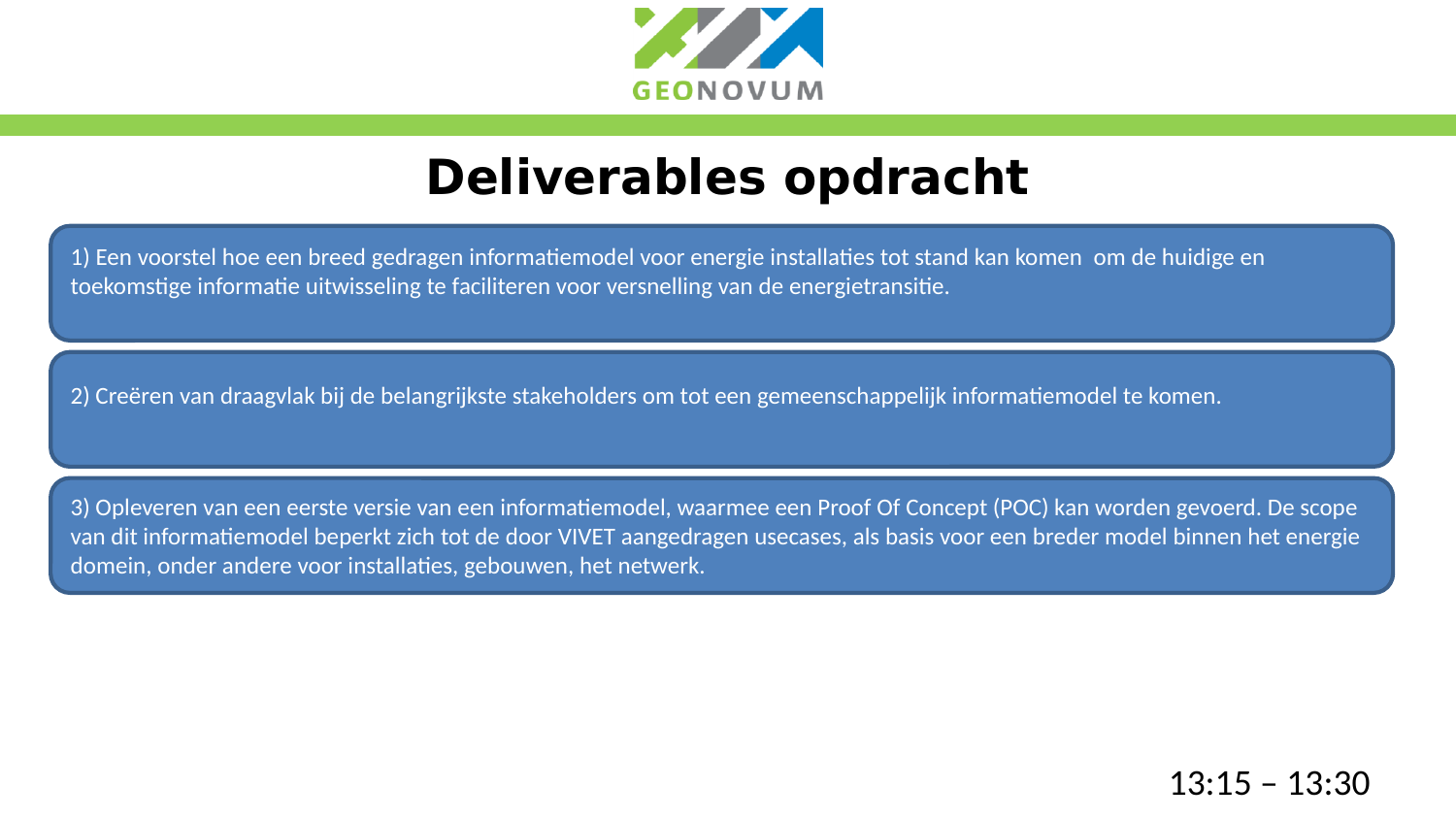

# Deliverables opdracht
1) Een voorstel hoe een breed gedragen informatiemodel voor energie installaties tot stand kan komen  om de huidige en toekomstige informatie uitwisseling te faciliteren voor versnelling van de energietransitie.

2) Creëren van draagvlak bij de belangrijkste stakeholders om tot een gemeenschappelijk informatiemodel te komen.

3) Opleveren van een eerste versie van een informatiemodel, waarmee een Proof Of Concept (POC) kan worden gevoerd. De scope van dit informatiemodel beperkt zich tot de door VIVET aangedragen usecases, als basis voor een breder model binnen het energie domein, onder andere voor installaties, gebouwen, het netwerk.
13:15 – 13:30